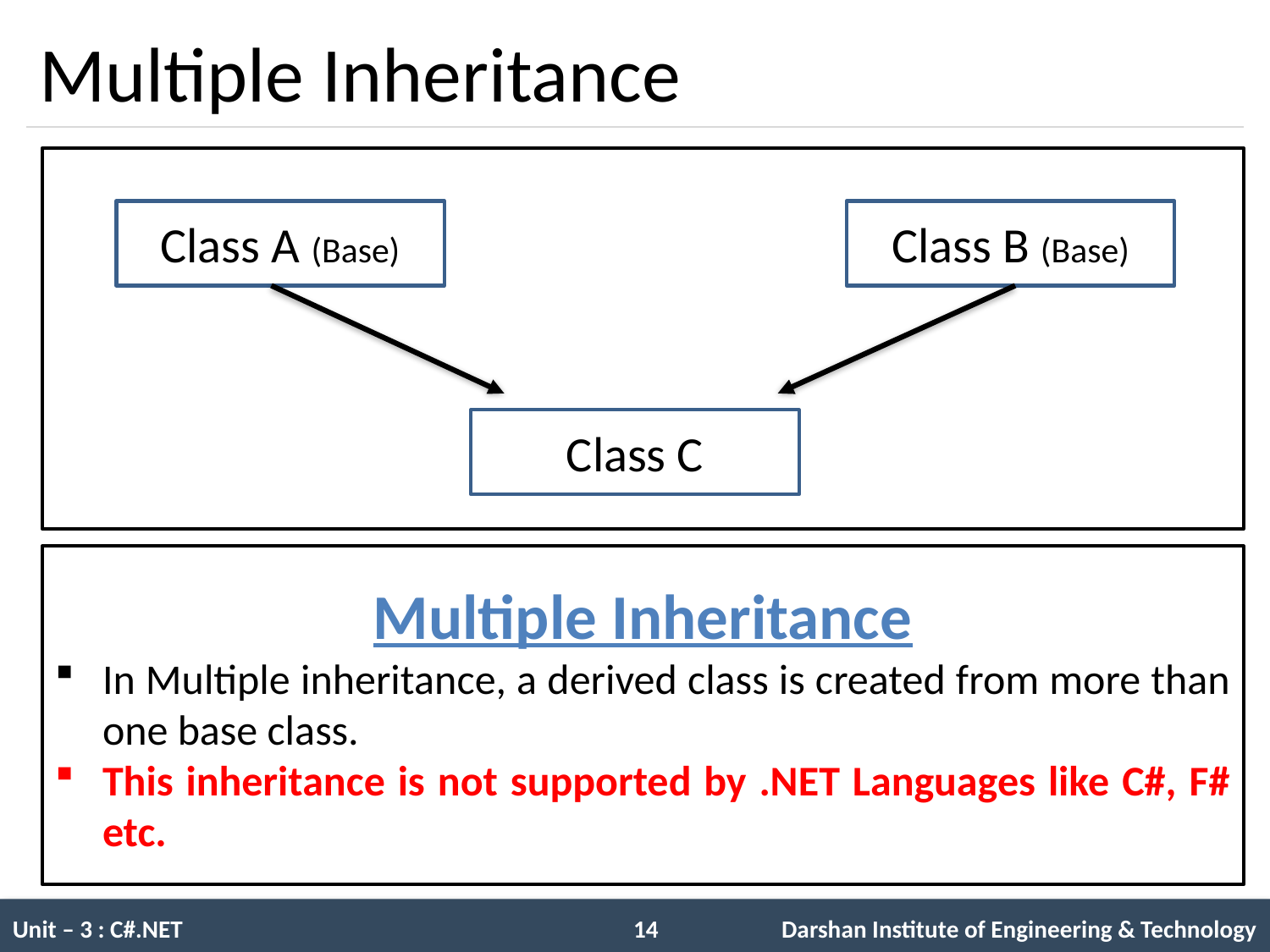

# Multiple Inheritance

Class A (Base)
Class B (Base)
Class C
Multiple Inheritance
In Multiple inheritance, a derived class is created from more than one base class.
This inheritance is not supported by .NET Languages like C#, F# etc.